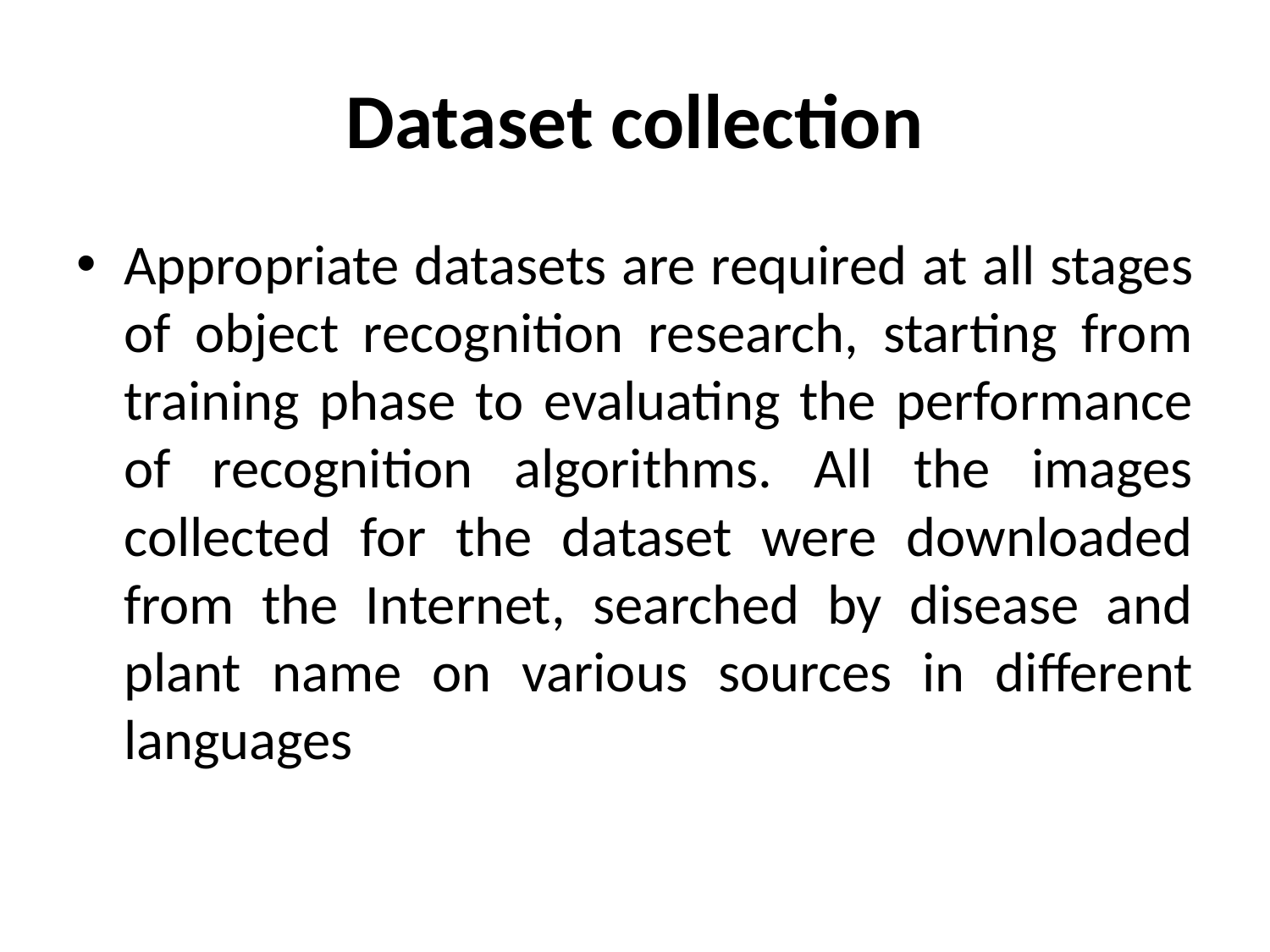

# Dataset collection
Appropriate datasets are required at all stages of object recognition research, starting from training phase to evaluating the performance of recognition algorithms. All the images collected for the dataset were downloaded from the Internet, searched by disease and plant name on various sources in different languages